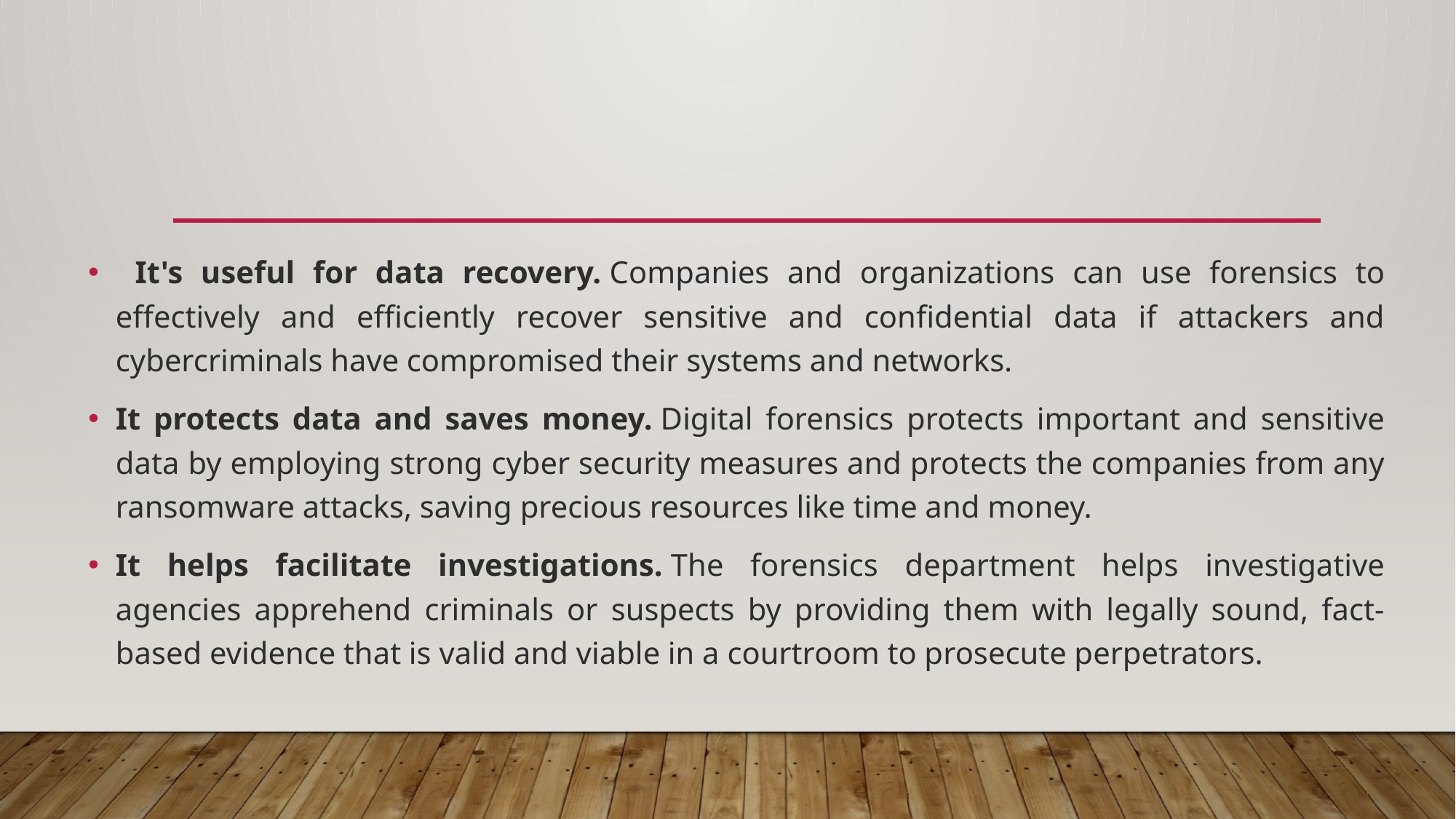

#
 It's useful for data recovery. Companies and organizations can use forensics to effectively and efficiently recover sensitive and confidential data if attackers and cybercriminals have compromised their systems and networks.
It protects data and saves money. Digital forensics protects important and sensitive data by employing strong cyber security measures and protects the companies from any ransomware attacks, saving precious resources like time and money.
It helps facilitate investigations. The forensics department helps investigative agencies apprehend criminals or suspects by providing them with legally sound, fact-based evidence that is valid and viable in a courtroom to prosecute perpetrators.